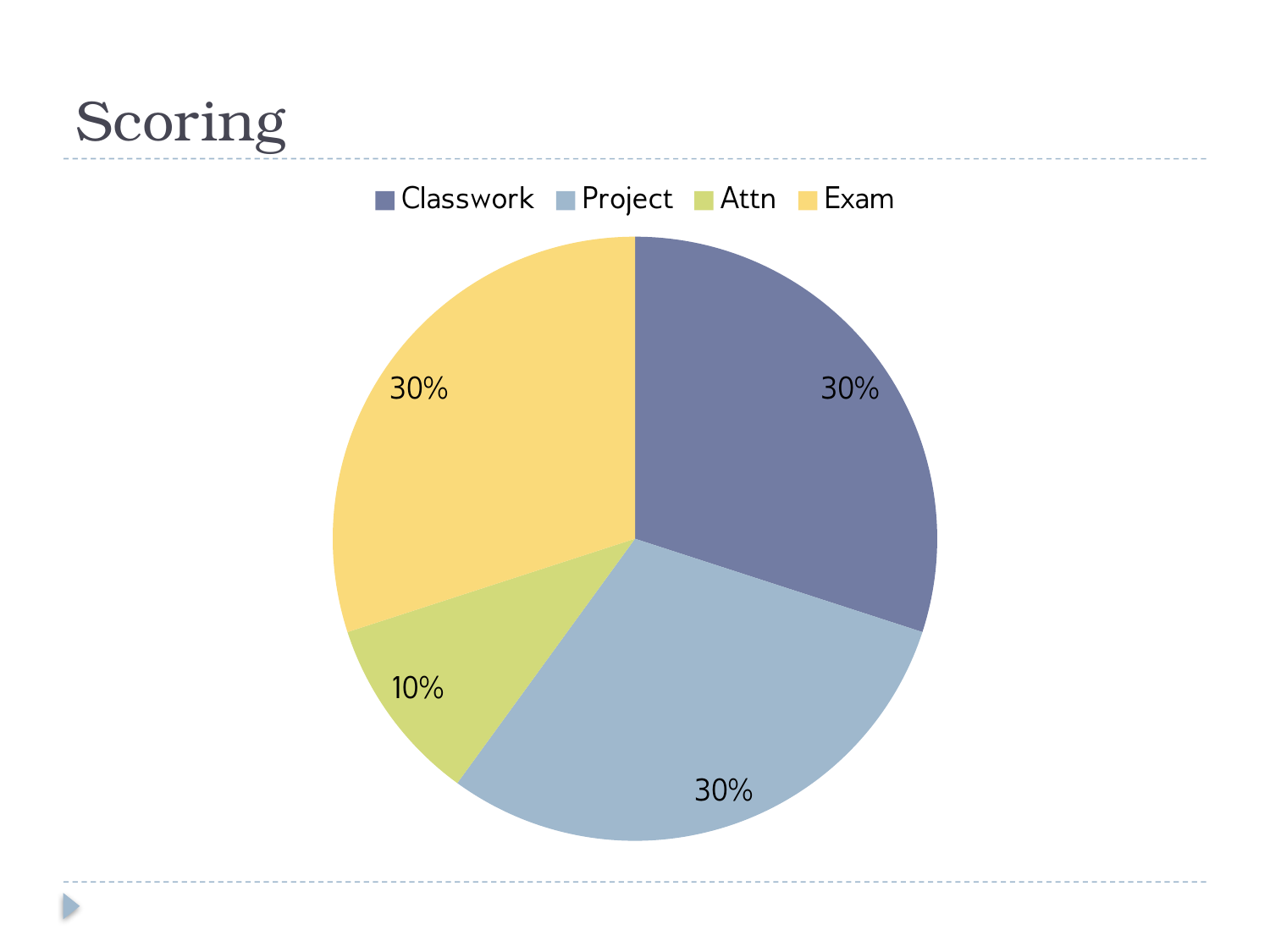

# Scoring

### Chart

| Category | Sales |
|---|---|
| Classwork | 30.0 |
| Project | 30.0 |
| Attn | 10.0 |
| Exam | 30.0 |